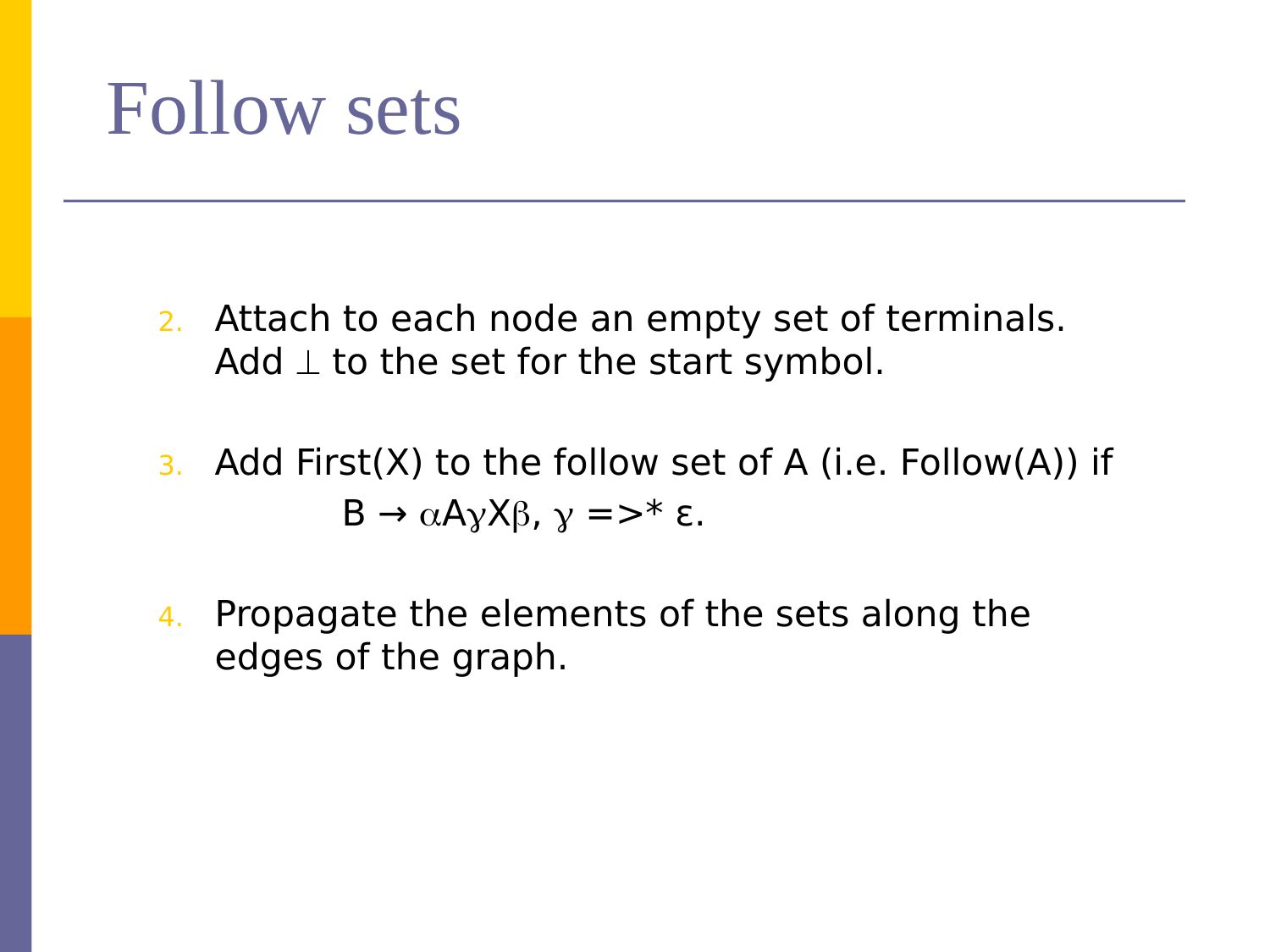

# Follow sets
Attach to each node an empty set of terminals. Add ⊥ to the set for the start symbol.

Add First(X) to the follow set of A (i.e. Follow(A)) if
		B → αAγXβ, γ =>* ε.

Propagate the elements of the sets along the edges of the graph.